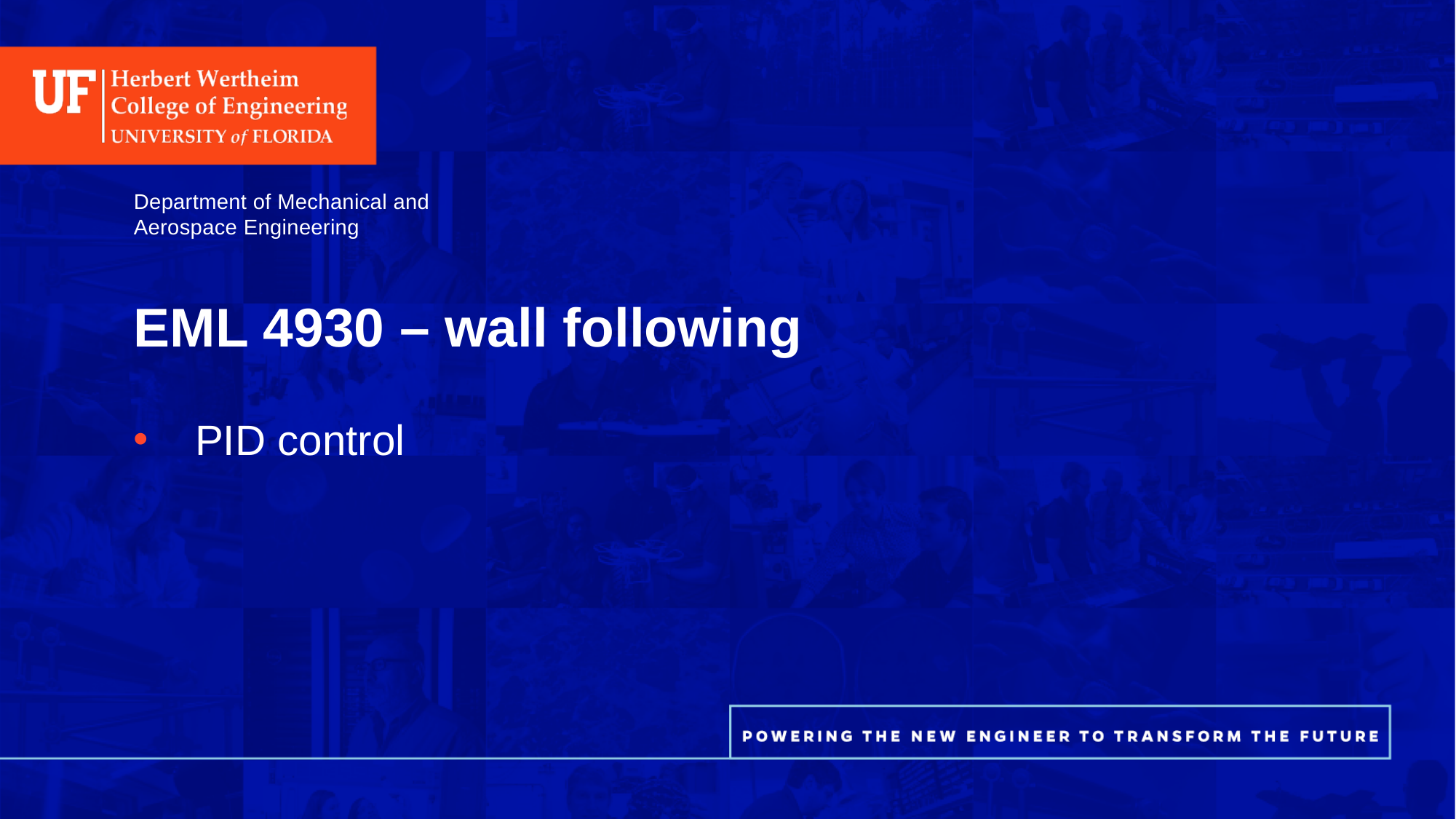

Department of Mechanical and Aerospace Engineering
EML 4930 – wall following
PID control